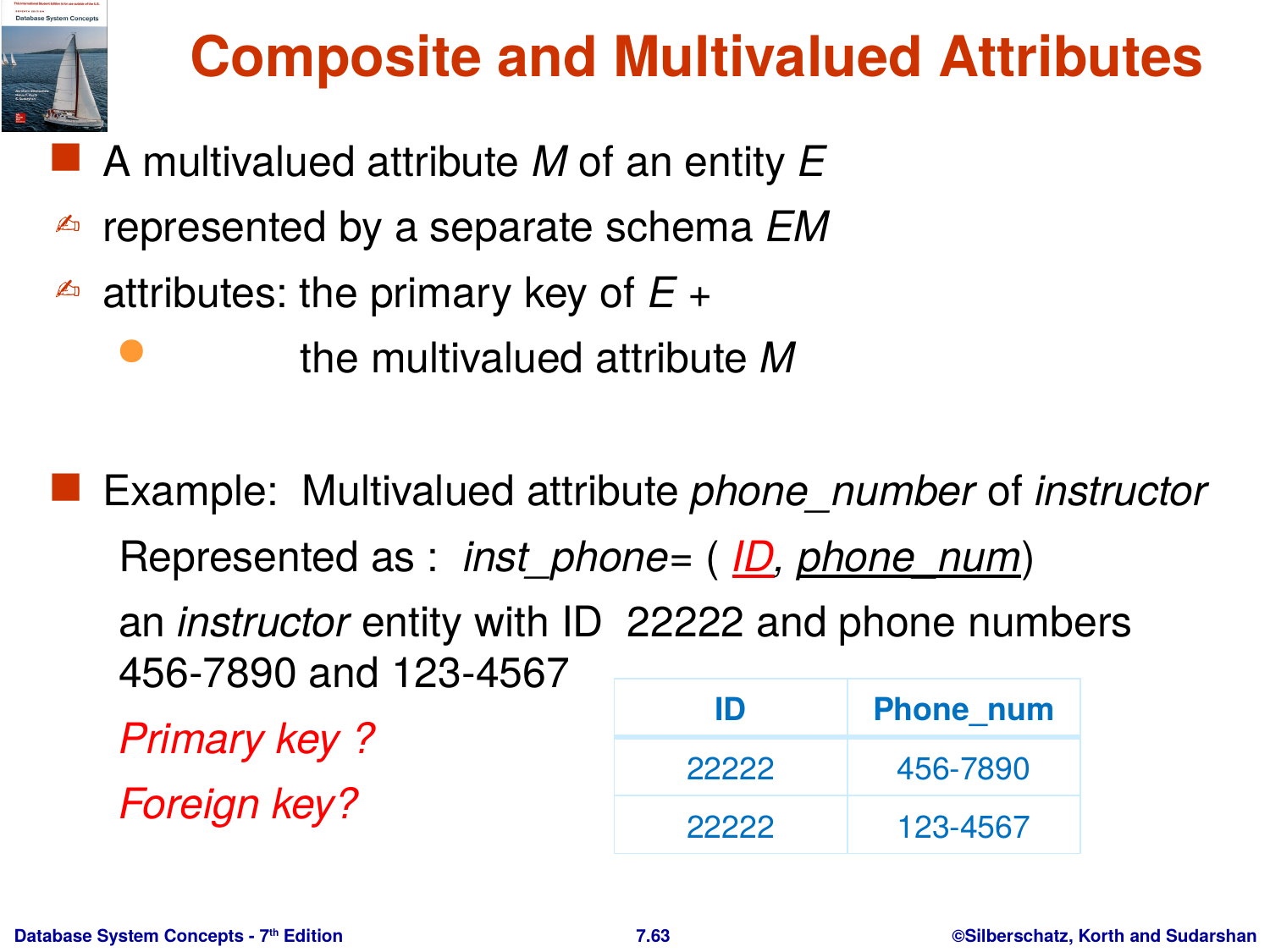

Composite and Multivalued Attributes
A multivalued attribute M of an entity E
represented by a separate schema EM
attributes: the primary key of E +
            the multivalued attribute M

Example:  Multivalued attribute phone_number of instructor
Represented as :  inst_phone= ( ID, phone_num)
an instructor entity with ID  22222 and phone numbers 456-7890 and 123-4567
Primary key ?
Foreign key?

| ID | Phone\_num |
| --- | --- |
| 22222 | 456-7890 |
| 22222 | 123-4567 |